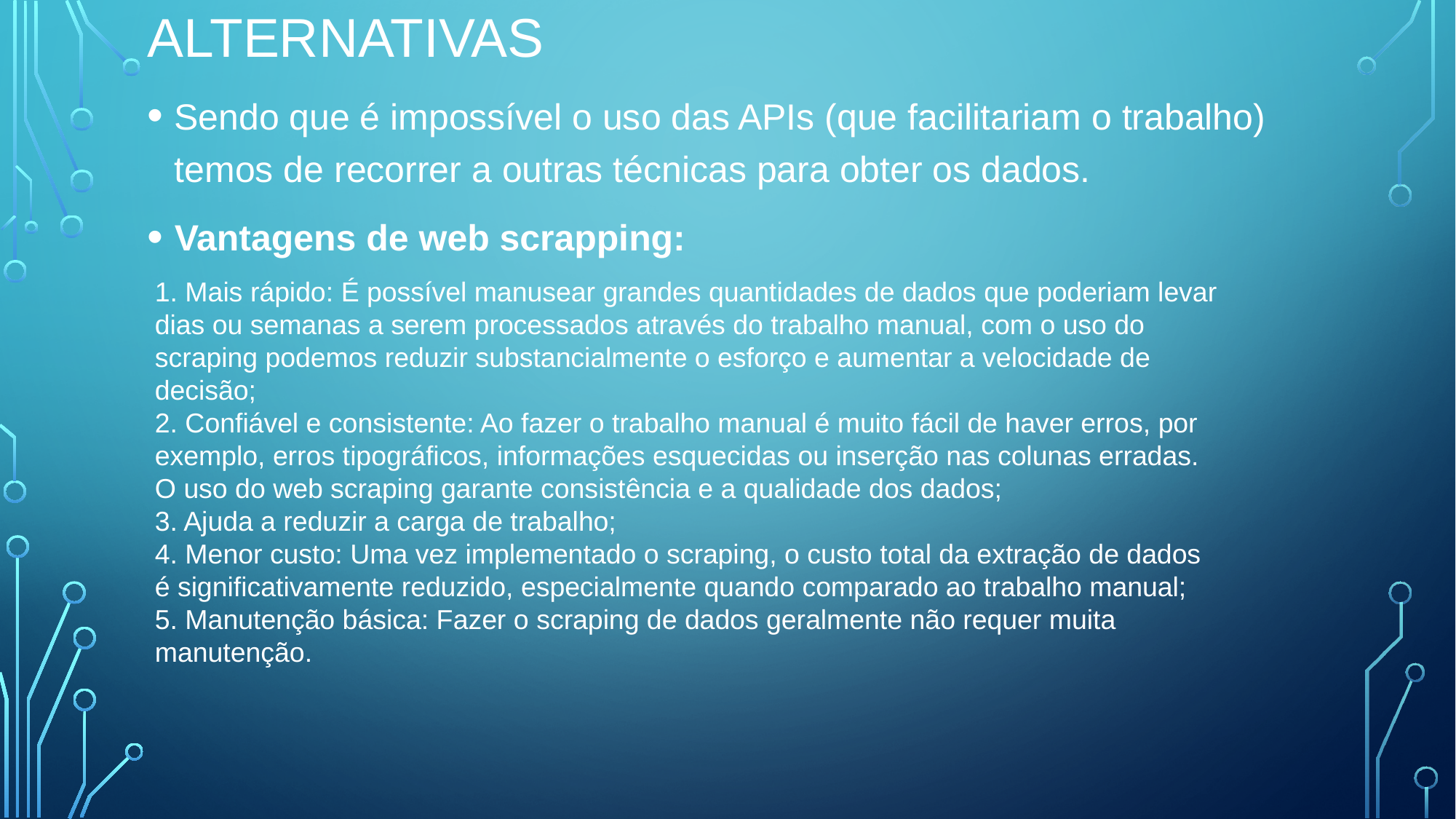

# Alternativas
Sendo que é impossível o uso das APIs (que facilitariam o trabalho) temos de recorrer a outras técnicas para obter os dados.

Vantagens de web scrapping:

1. Mais rápido: É possível manusear grandes quantidades de dados que poderiam levar
dias ou semanas a serem processados através do trabalho manual, com o uso do
scraping podemos reduzir substancialmente o esforço e aumentar a velocidade de
decisão;
2. Confiável e consistente: Ao fazer o trabalho manual é muito fácil de haver erros, por
exemplo, erros tipográficos, informações esquecidas ou inserção nas colunas erradas.
O uso do web scraping garante consistência e a qualidade dos dados;
3. Ajuda a reduzir a carga de trabalho;
4. Menor custo: Uma vez implementado o scraping, o custo total da extração de dados
é significativamente reduzido, especialmente quando comparado ao trabalho manual;
5. Manutenção básica: Fazer o scraping de dados geralmente não requer muita manutenção.